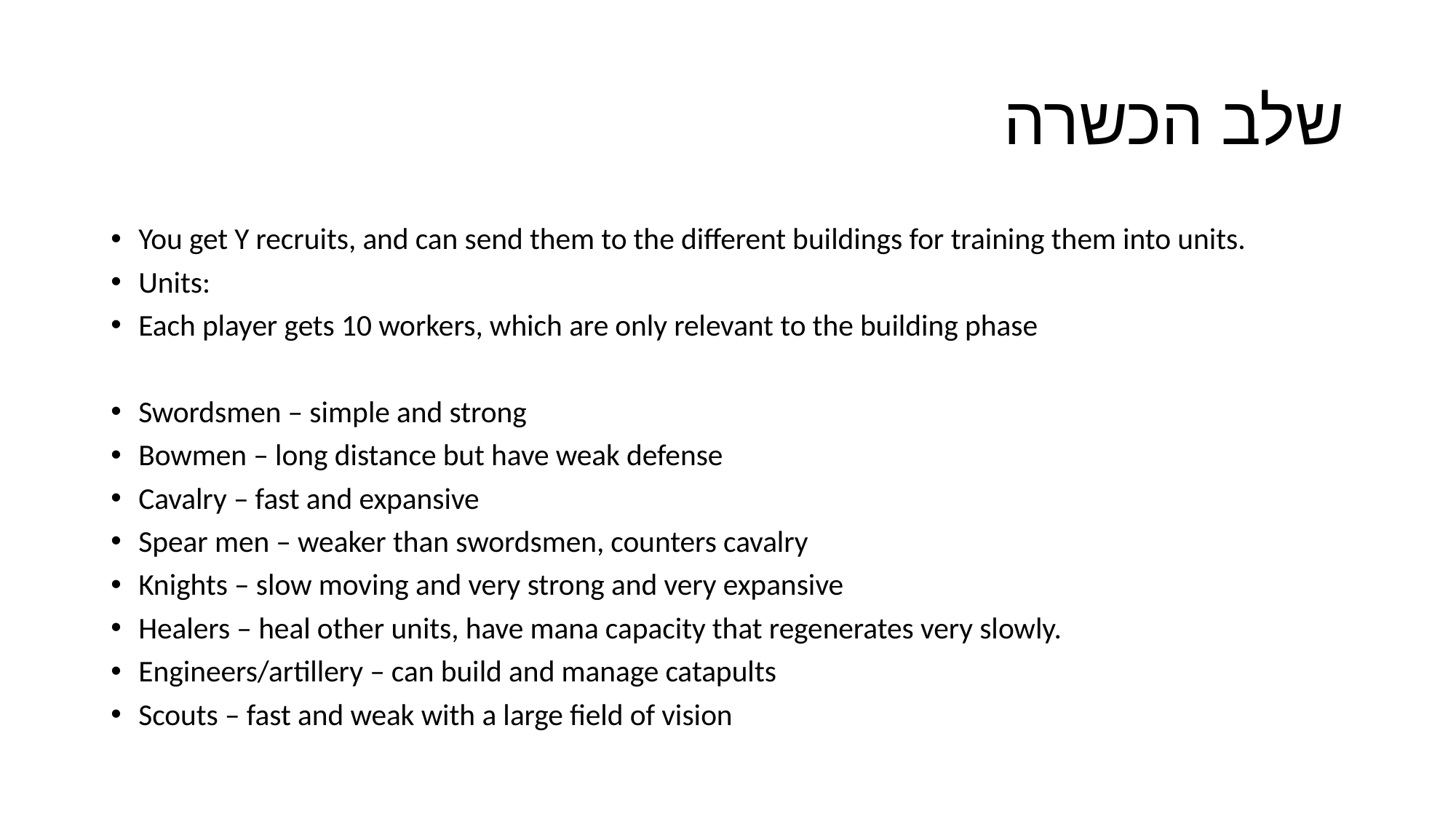

# שלב הכשרה
You get Y recruits, and can send them to the different buildings for training them into units.
Units:
Each player gets 10 workers, which are only relevant to the building phase

Swordsmen – simple and strong
Bowmen – long distance but have weak defense
Cavalry – fast and expansive
Spear men – weaker than swordsmen, counters cavalry
Knights – slow moving and very strong and very expansive
Healers – heal other units, have mana capacity that regenerates very slowly.
Engineers/artillery – can build and manage catapults
Scouts – fast and weak with a large field of vision